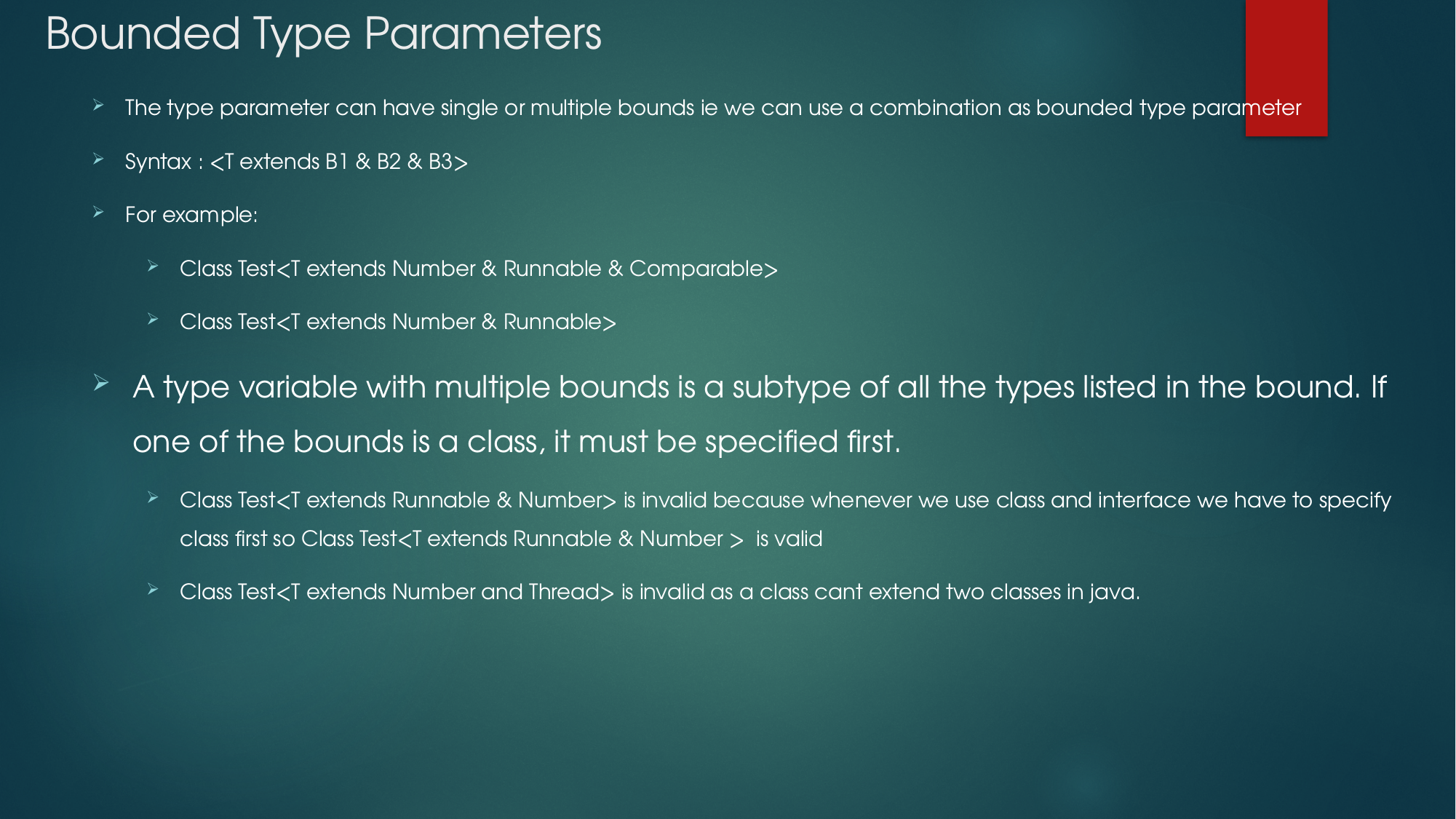

# Bounded Type Parameters
The type parameter can have single or multiple bounds ie we can use a combination as bounded type parameter
Syntax : <T extends B1 & B2 & B3>
For example:
Class Test<T extends Number & Runnable & Comparable>
Class Test<T extends Number & Runnable>
A type variable with multiple bounds is a subtype of all the types listed in the bound. If one of the bounds is a class, it must be specified first.
Class Test<T extends Runnable & Number> is invalid because whenever we use class and interface we have to specify class first so Class Test<T extends Runnable & Number >  is valid
Class Test<T extends Number and Thread> is invalid as a class cant extend two classes in java.